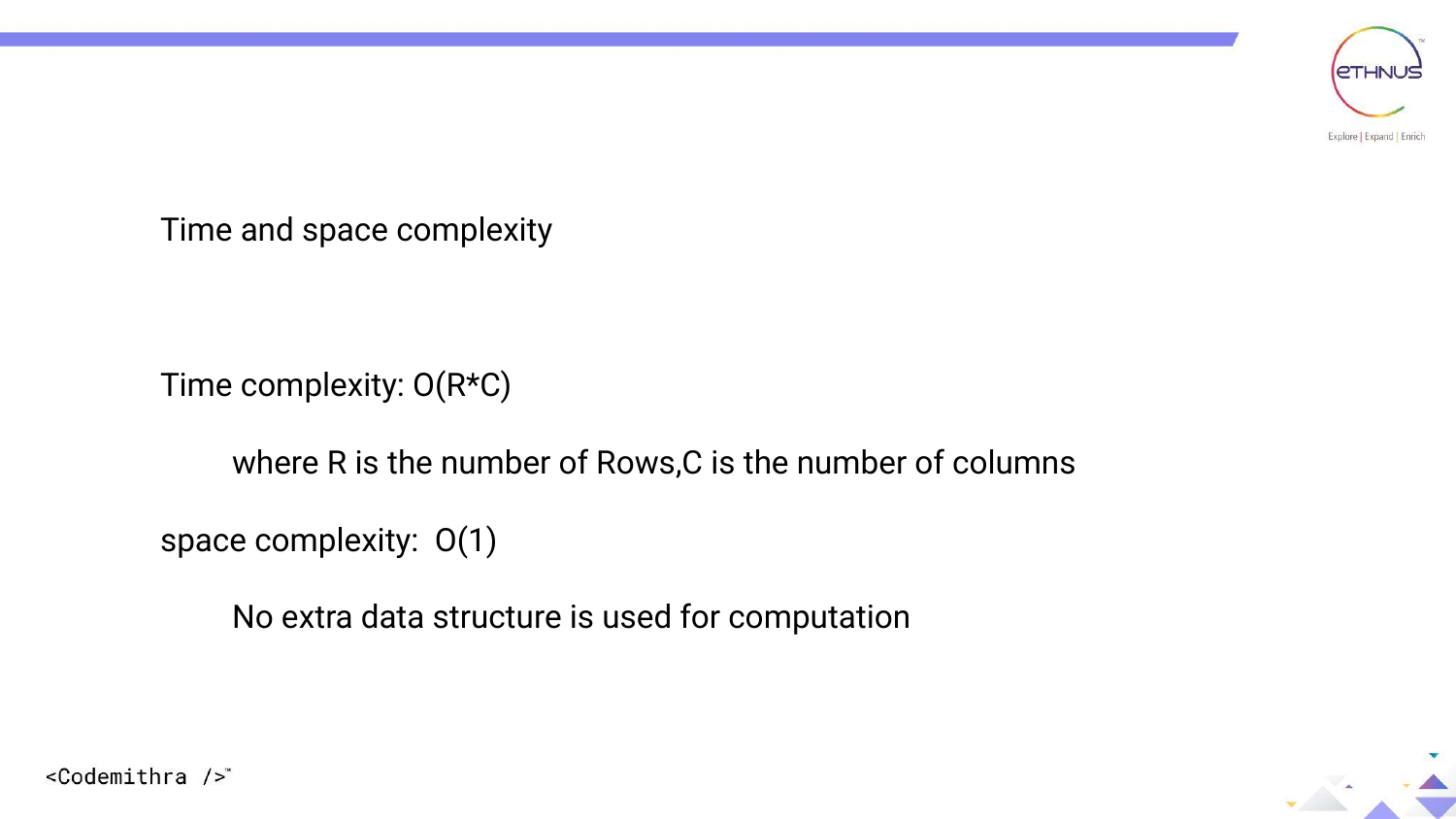

Time and space complexity

Time complexity: O(R*C)
         where R is the number of Rows,C is the number of columns
space complexity:  O(1)
         No extra data structure is used for computation